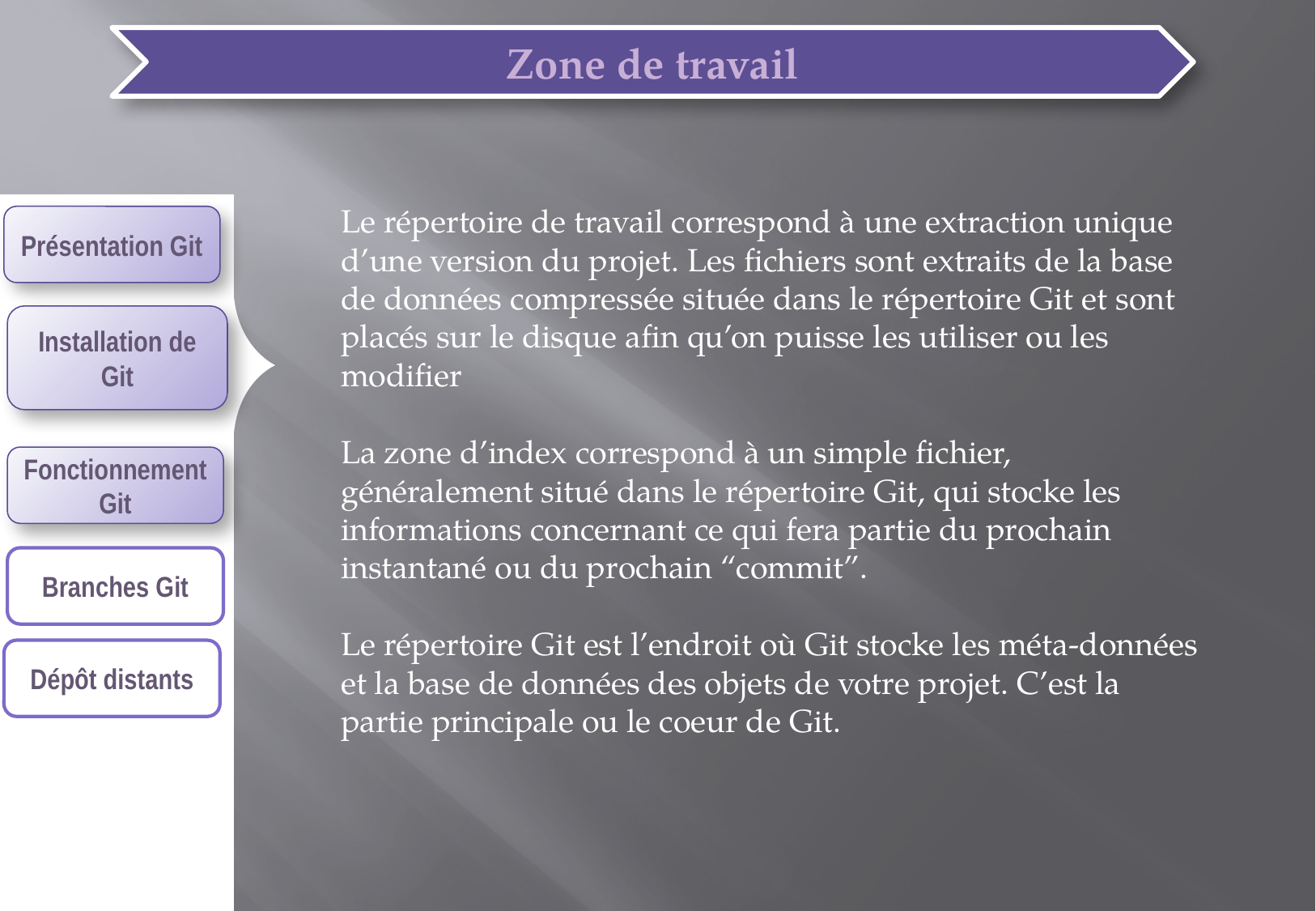

Zone de travail

Le répertoire de travail correspond à une extraction unique  d’une version du projet. Les fichiers sont extraits de la base de données compressée située dans le répertoire Git et sont placés sur le disque afin qu’on puisse les utiliser ou les modifier

La zone d’index correspond à un simple fichier, généralement situé dans le répertoire Git, qui stocke les informations concernant ce qui fera partie du prochain instantané ou du prochain “commit”.

Le répertoire Git est l’endroit où Git stocke les méta-données et la base de données des objets de votre projet. C’est la partie principale ou le coeur de Git.

Présentation Git
Installation de Git

Fonctionnement Git
Branches Git
Dépôt distants